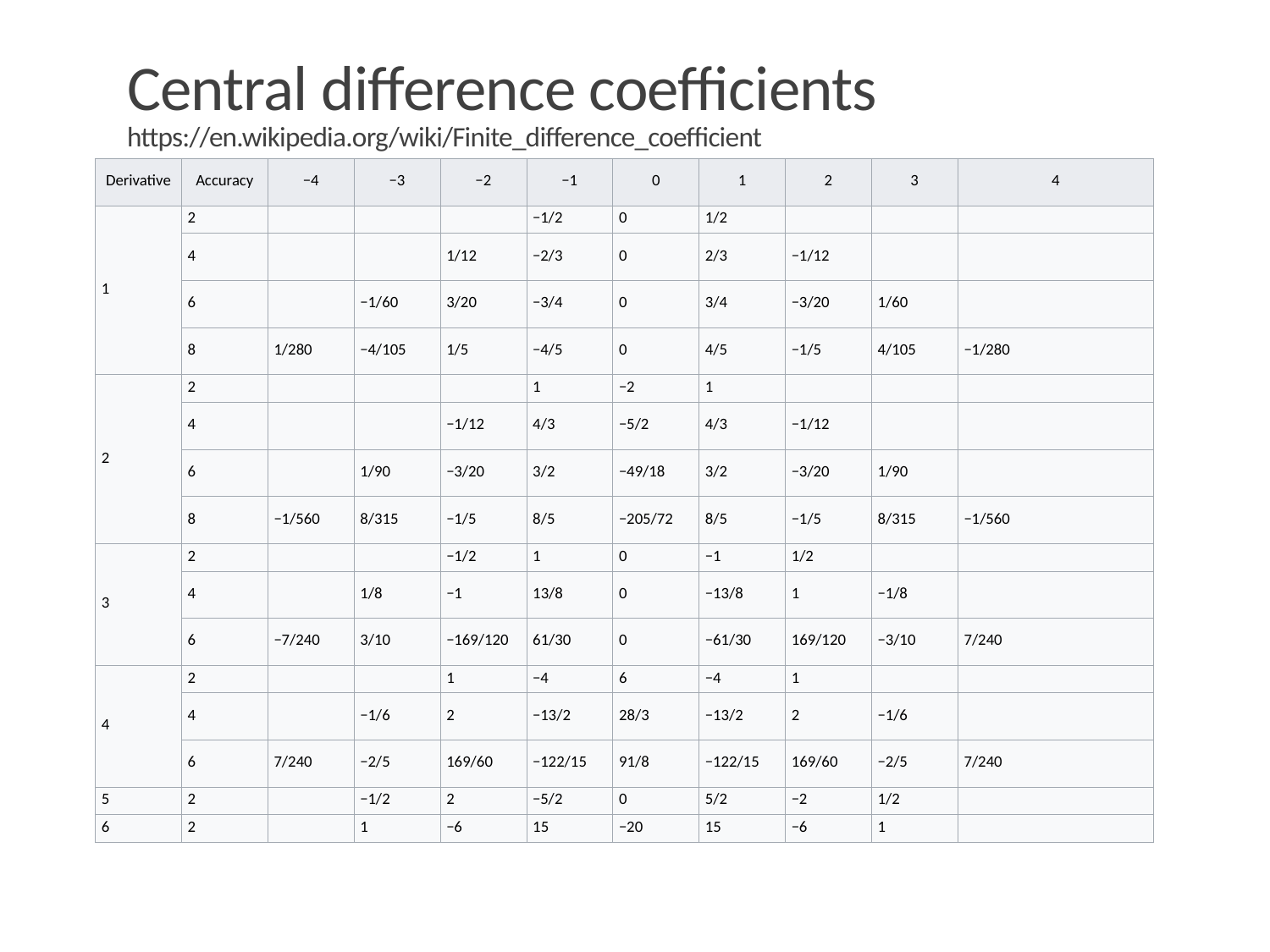

# Central difference coefficients https://en.wikipedia.org/wiki/Finite_difference_coefficient
| Derivative | Accuracy | −4 | −3 | −2 | −1 | 0 | 1 | 2 | 3 | 4 |
| --- | --- | --- | --- | --- | --- | --- | --- | --- | --- | --- |
| 1 | 2 |  |  |  | −1/2 | 0 | 1/2 |  |  |  |
|  | 4 |  |  | 1/12 | −2/3 | 0 | 2/3 | −1/12 |  |  |
|  | 6 |  | −1/60 | 3/20 | −3/4 | 0 | 3/4 | −3/20 | 1/60 |  |
|  | 8 | 1/280 | −4/105 | 1/5 | −4/5 | 0 | 4/5 | −1/5 | 4/105 | −1/280 |
| 2 | 2 |  |  |  | 1 | −2 | 1 |  |  |  |
|  | 4 |  |  | −1/12 | 4/3 | −5/2 | 4/3 | −1/12 |  |  |
|  | 6 |  | 1/90 | −3/20 | 3/2 | −49/18 | 3/2 | −3/20 | 1/90 |  |
|  | 8 | −1/560 | 8/315 | −1/5 | 8/5 | −205/72 | 8/5 | −1/5 | 8/315 | −1/560 |
| 3 | 2 |  |  | −1/2 | 1 | 0 | −1 | 1/2 |  |  |
|  | 4 |  | 1/8 | −1 | 13/8 | 0 | −13/8 | 1 | −1/8 |  |
|  | 6 | −7/240 | 3/10 | −169/120 | 61/30 | 0 | −61/30 | 169/120 | −3/10 | 7/240 |
| 4 | 2 |  |  | 1 | −4 | 6 | −4 | 1 |  |  |
|  | 4 |  | −1/6 | 2 | −13/2 | 28/3 | −13/2 | 2 | −1/6 |  |
|  | 6 | 7/240 | −2/5 | 169/60 | −122/15 | 91/8 | −122/15 | 169/60 | −2/5 | 7/240 |
| 5 | 2 |  | −1/2 | 2 | −5/2 | 0 | 5/2 | −2 | 1/2 |  |
| 6 | 2 |  | 1 | −6 | 15 | −20 | 15 | −6 | 1 |  |